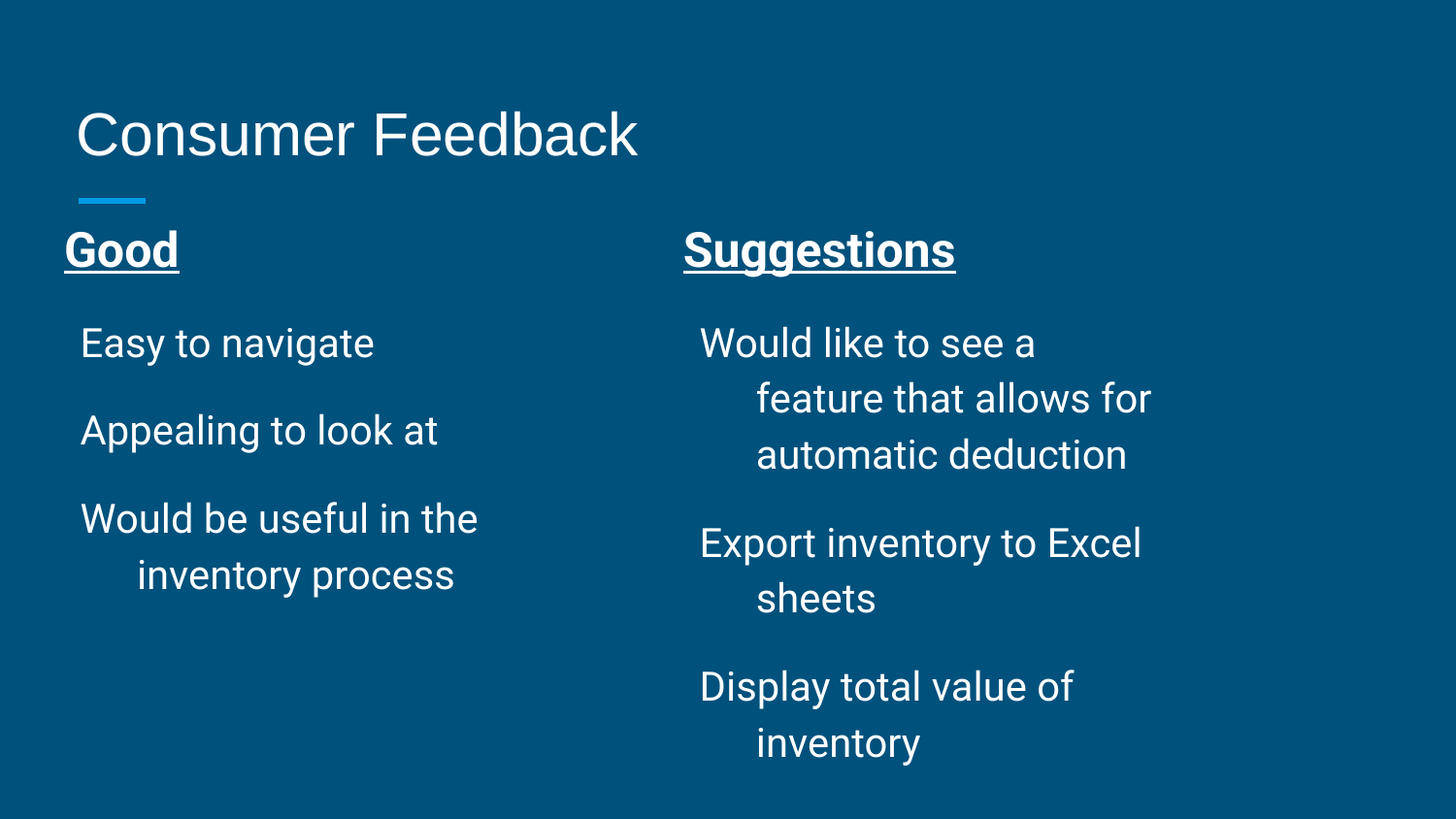

# Consumer Feedback
Good
Easy to navigate
Appealing to look at
Would be useful in the inventory process

Suggestions
Would like to see a feature that allows for automatic deduction
Export inventory to Excel sheets
Display total value of inventory